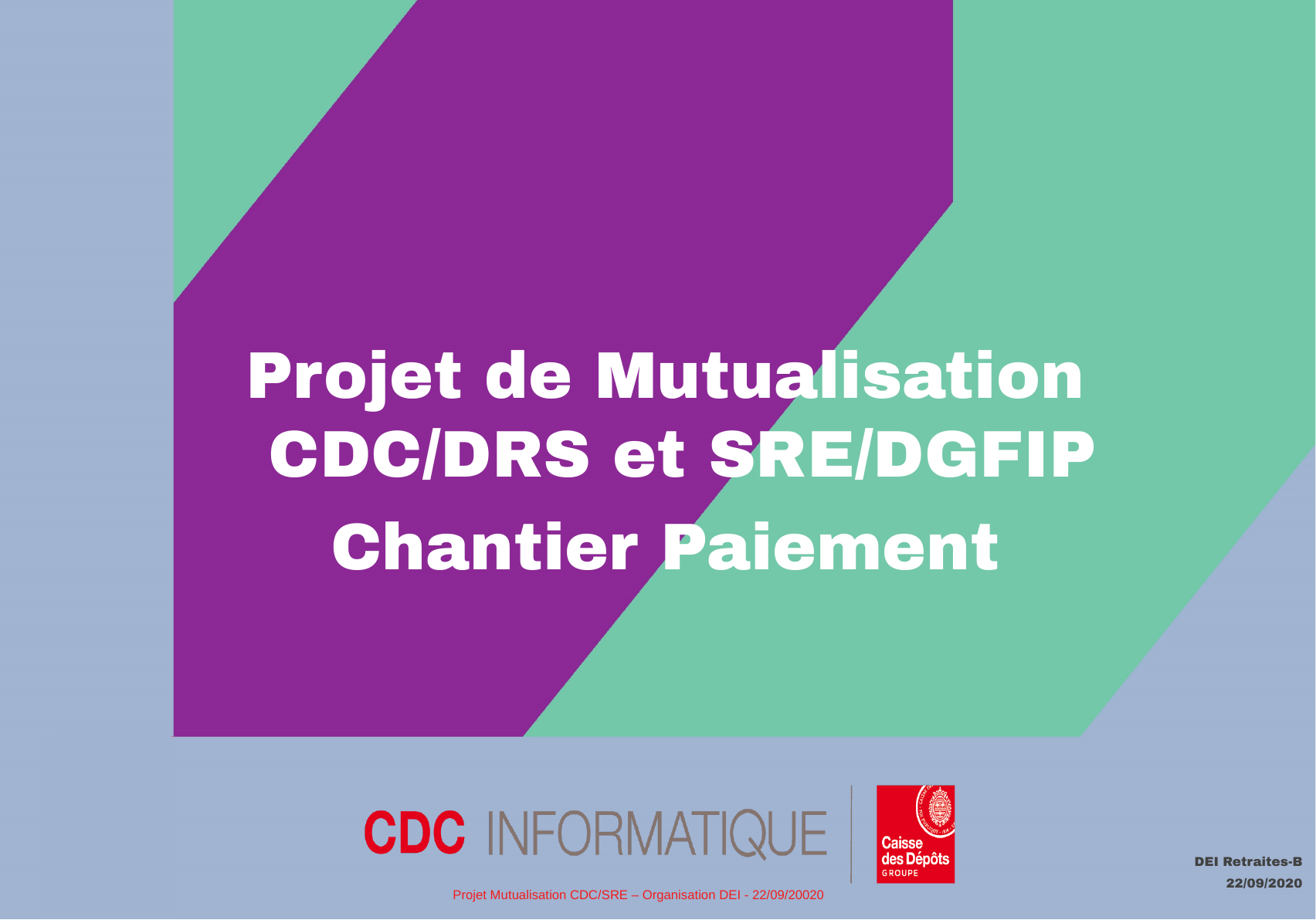

Projet de Mutualisation CDC/DRS et SRE/DGFIP
Chantier Paiement

DEI Retraites-B
22/09/2020
 Projet Mutualisation CDC/SRE – Organisation DEI - 22/09/20020